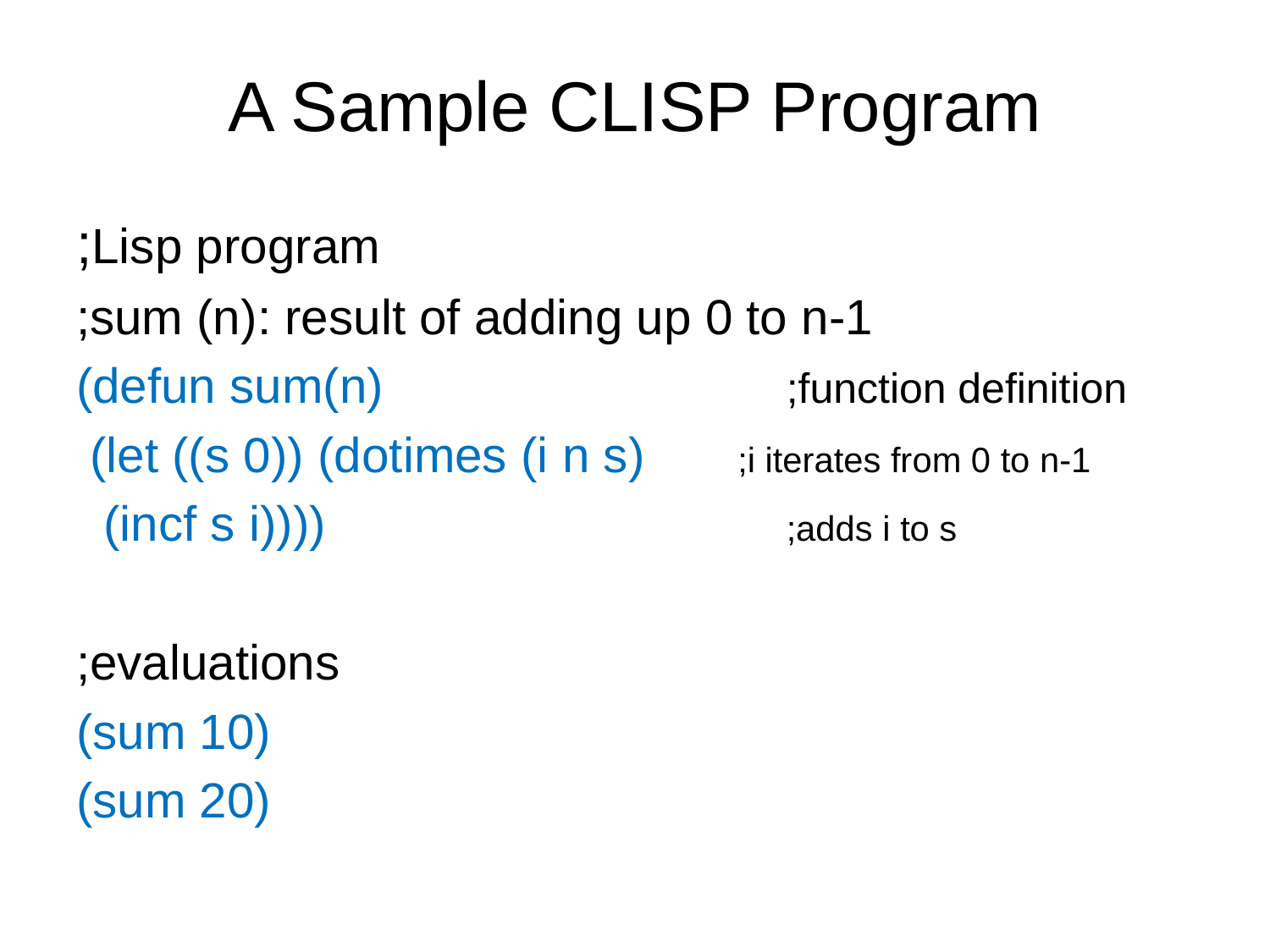

# A Sample CLISP Program
;Lisp program
;sum (n): result of adding up 0 to n-1
(defun sum(n)			  ;function definition
 (let ((s 0)) (dotimes (i n s)       ;i iterates from 0 to n-1
  (incf s i))))				  ;adds i to s

;evaluations
(sum 10)
(sum 20)